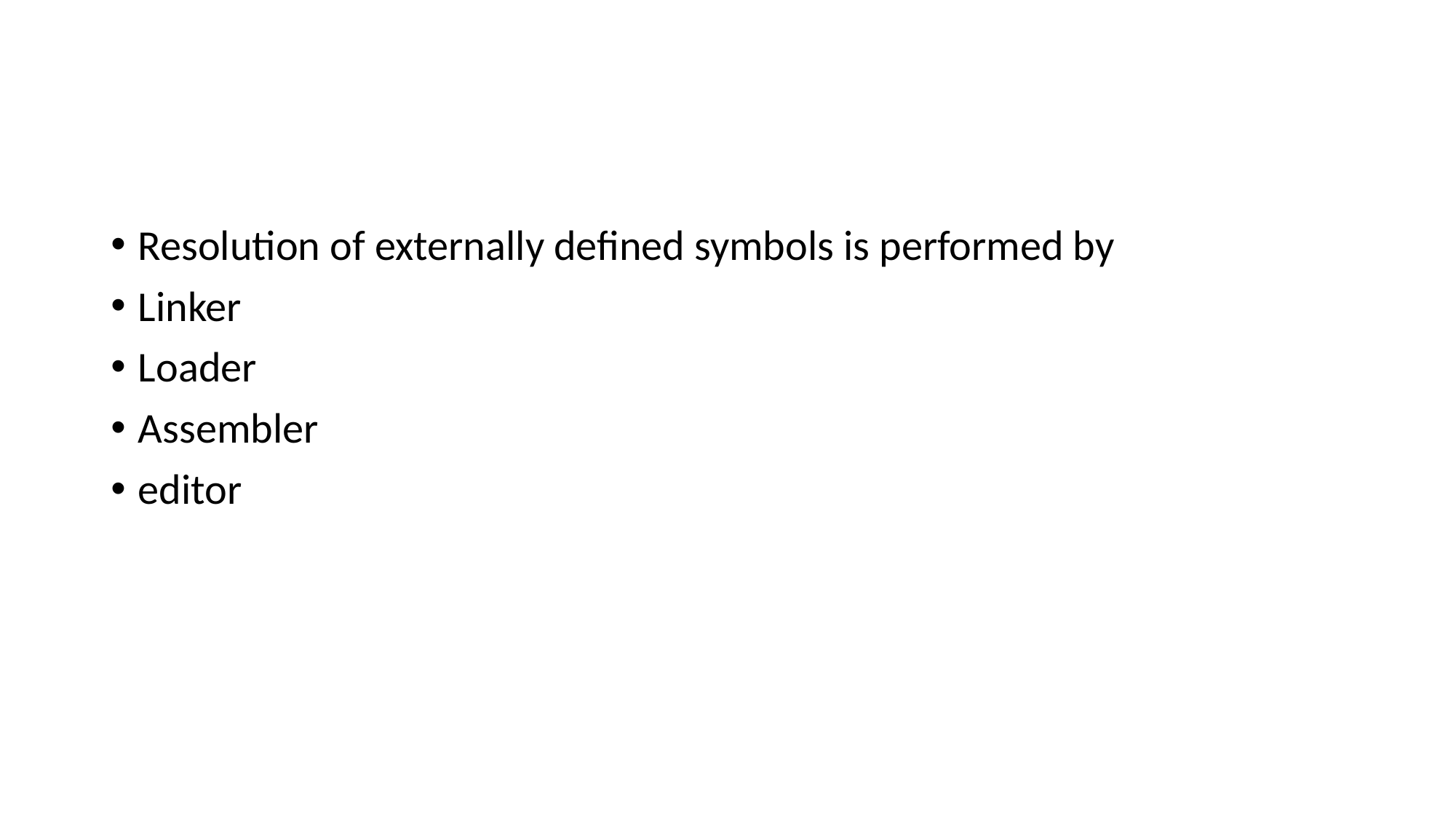

#
Resolution of externally defined symbols is performed by
Linker
Loader
Assembler
editor